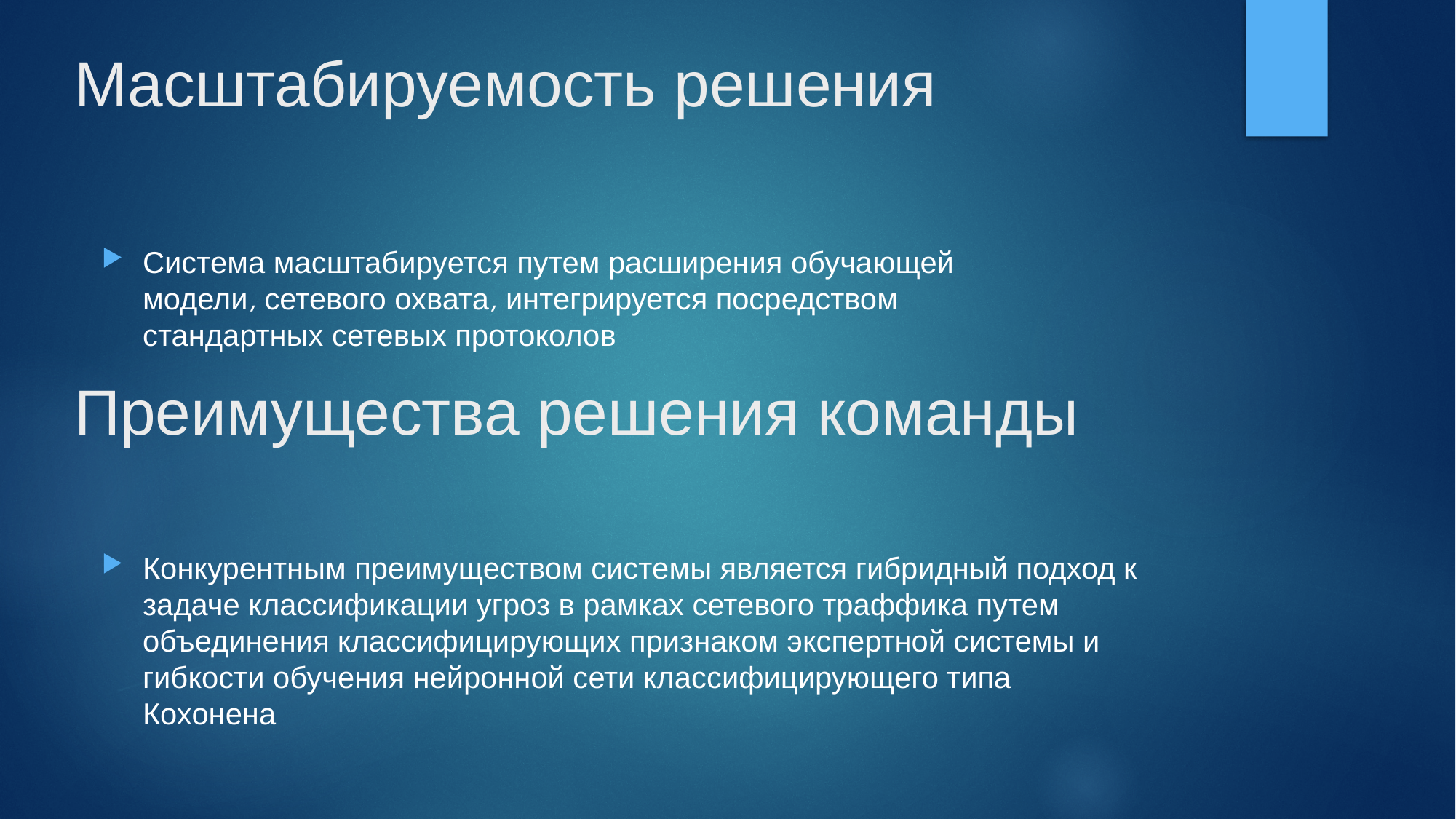

Масштабируемость решения
Система масштабируется путем расширения обучающей модели, сетевого охвата, интегрируется посредством стандартных сетевых протоколов
# Преимущества решения команды
Конкурентным преимуществом системы является гибридный подход к задаче классификации угроз в рамках сетевого траффика путем объединения классифицирующих признаком экспертной системы и гибкости обучения нейронной сети классифицирующего типа Кохонена